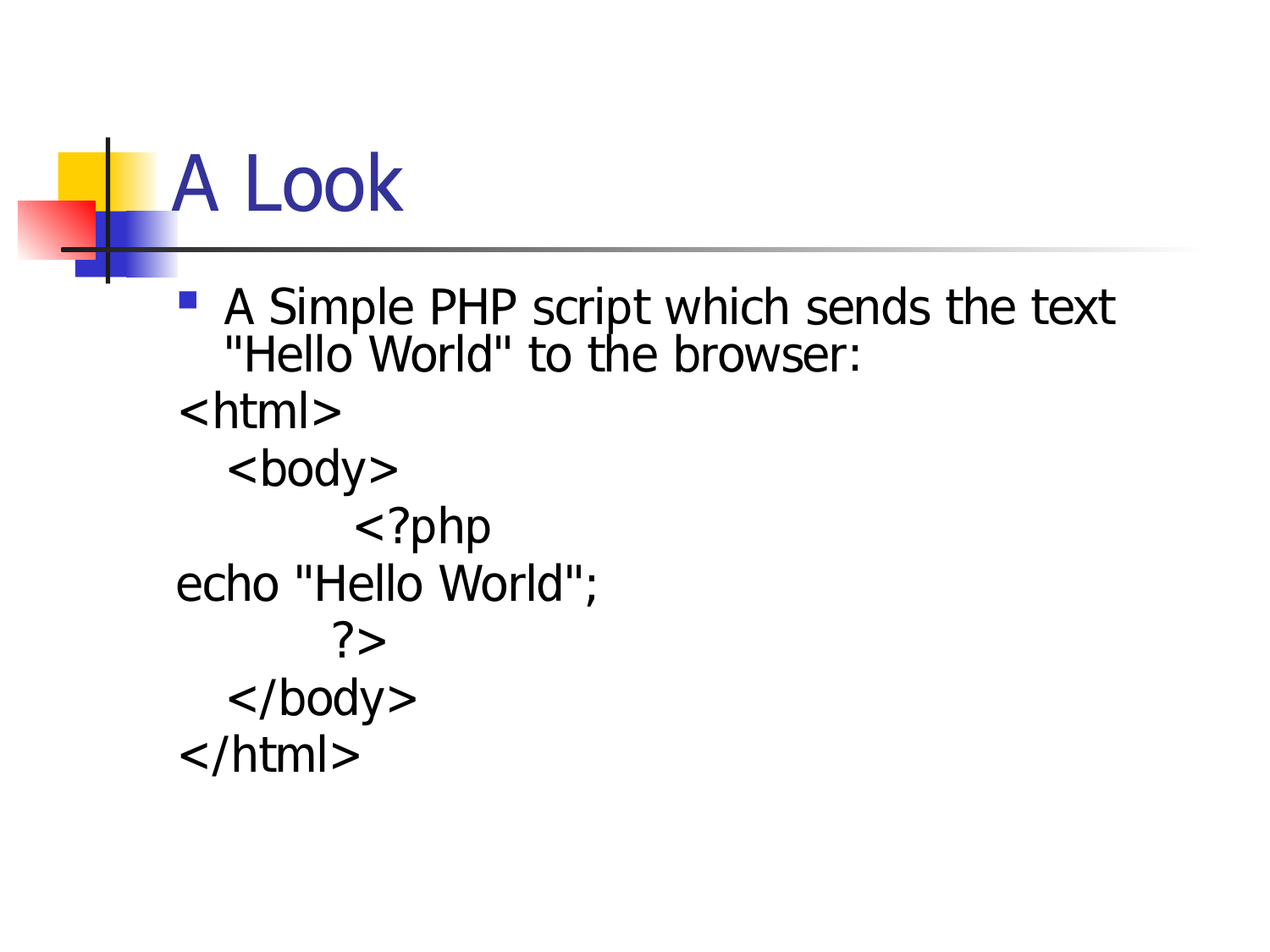

# A Look
A Simple PHP script which sends the text "Hello World" to the browser:
<html>
	<body>
		<?php
echo "Hello World";
          ?>
	</body>
</html>